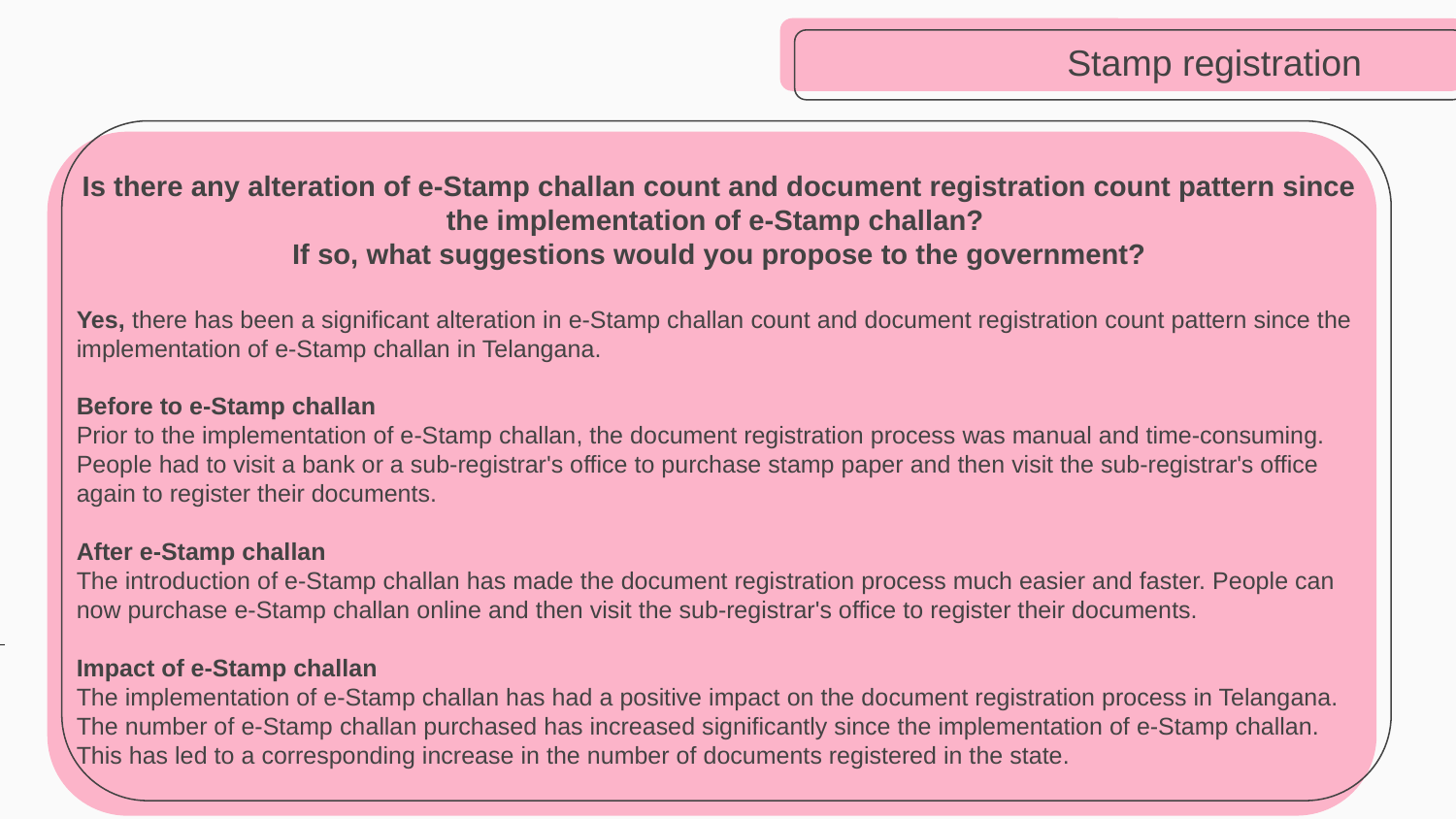

Stamp registration

Is there any alteration of e-Stamp challan count and document registration count pattern since the implementation of e-Stamp challan?
If so, what suggestions would you propose to the government?

Yes, there has been a significant alteration in e-Stamp challan count and document registration count pattern since the implementation of e-Stamp challan in Telangana.

Before to e-Stamp challan
Prior to the implementation of e-Stamp challan, the document registration process was manual and time-consuming. People had to visit a bank or a sub-registrar's office to purchase stamp paper and then visit the sub-registrar's office again to register their documents.

After e-Stamp challan
The introduction of e-Stamp challan has made the document registration process much easier and faster. People can now purchase e-Stamp challan online and then visit the sub-registrar's office to register their documents.

Impact of e-Stamp challan
The implementation of e-Stamp challan has had a positive impact on the document registration process in Telangana. The number of e-Stamp challan purchased has increased significantly since the implementation of e-Stamp challan. This has led to a corresponding increase in the number of documents registered in the state.